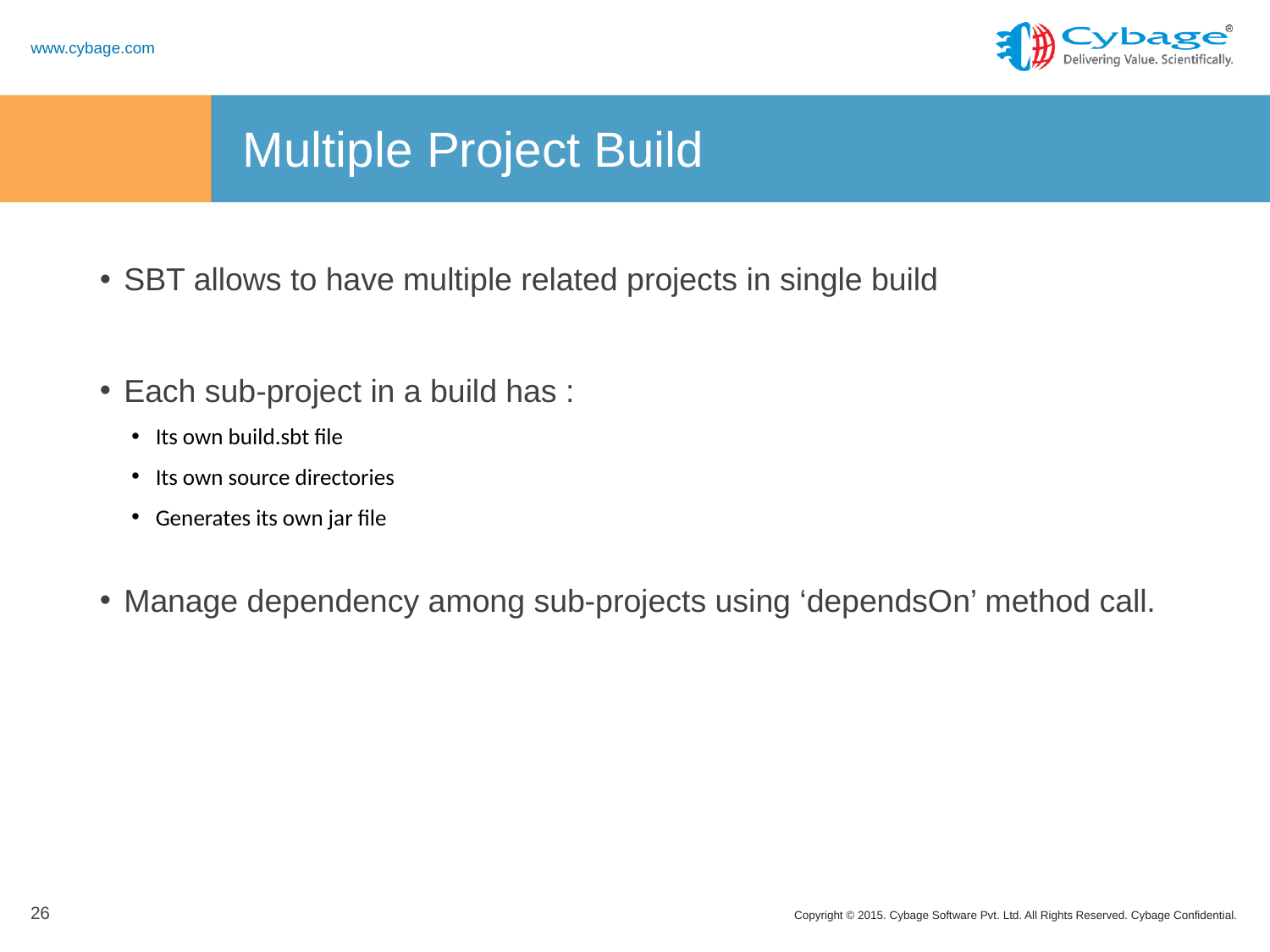

# Multiple Project Build
SBT allows to have multiple related projects in single build

Each sub-project in a build has :
Its own build.sbt file
Its own source directories
Generates its own jar file

Manage dependency among sub-projects using ‘dependsOn’ method call.
26